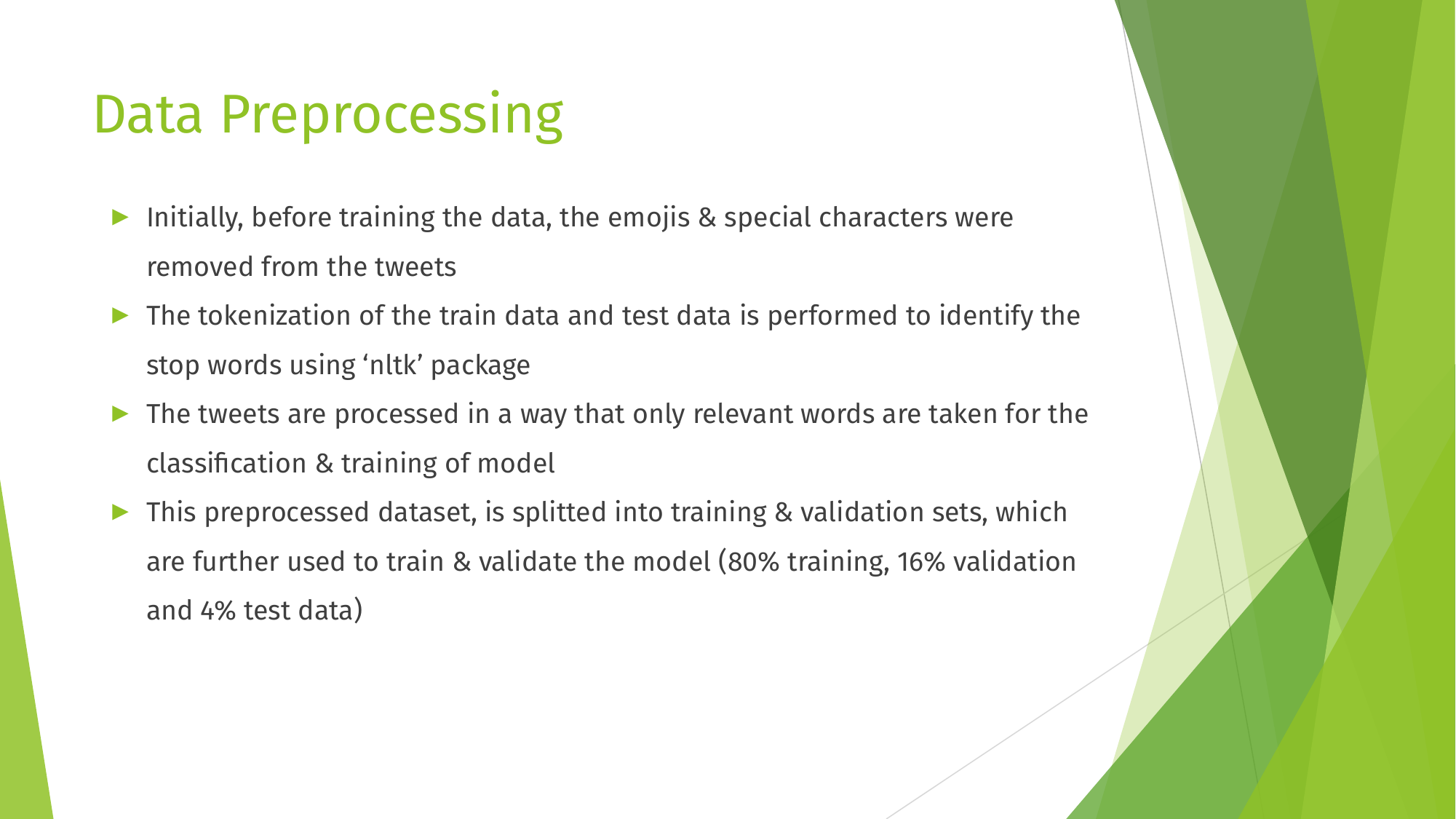

# Data Preprocessing
Initially, before training the data, the emojis & special characters were removed from the tweets
The tokenization of the train data and test data is performed to identify the stop words using ‘nltk’ package
The tweets are processed in a way that only relevant words are taken for the classification & training of model
This preprocessed dataset, is splitted into training & validation sets, which are further used to train & validate the model (80% training, 16% validation and 4% test data)